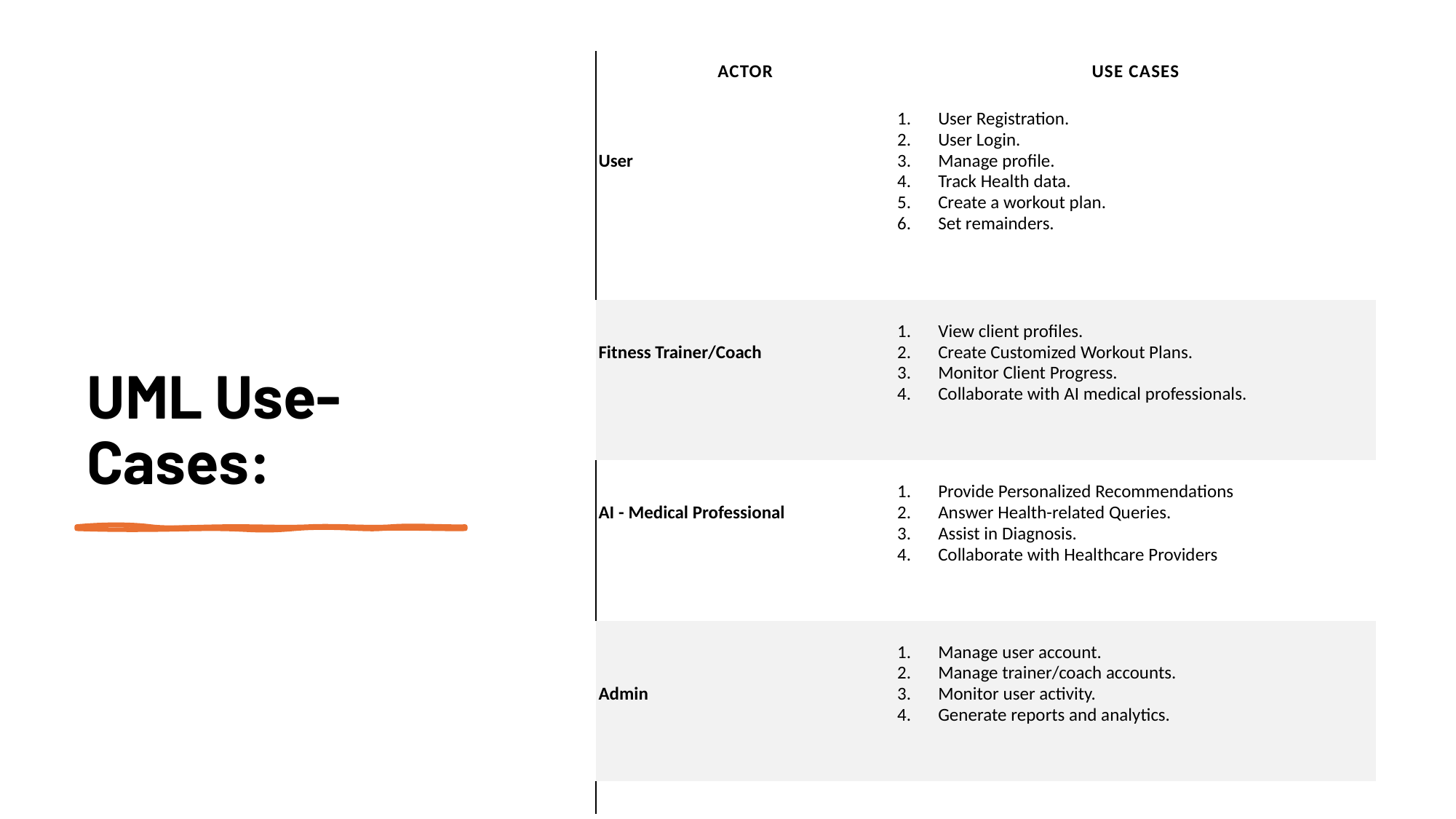

| Actor | Use Cases |
| --- | --- |
| User | User Registration. User Login. Manage profile. Track Health data. Create a workout plan. Set remainders. |
| Fitness Trainer/Coach | View client profiles. Create Customized Workout Plans. Monitor Client Progress. Collaborate with AI medical professionals. |
| AI - Medical Professional | Provide Personalized Recommendations Answer Health-related Queries. Assist in Diagnosis. Collaborate with Healthcare Providers |
| Admin | Manage user account. Manage trainer/coach accounts. Monitor user activity. Generate reports and analytics. |
|  |  |
# UML Use-Cases: